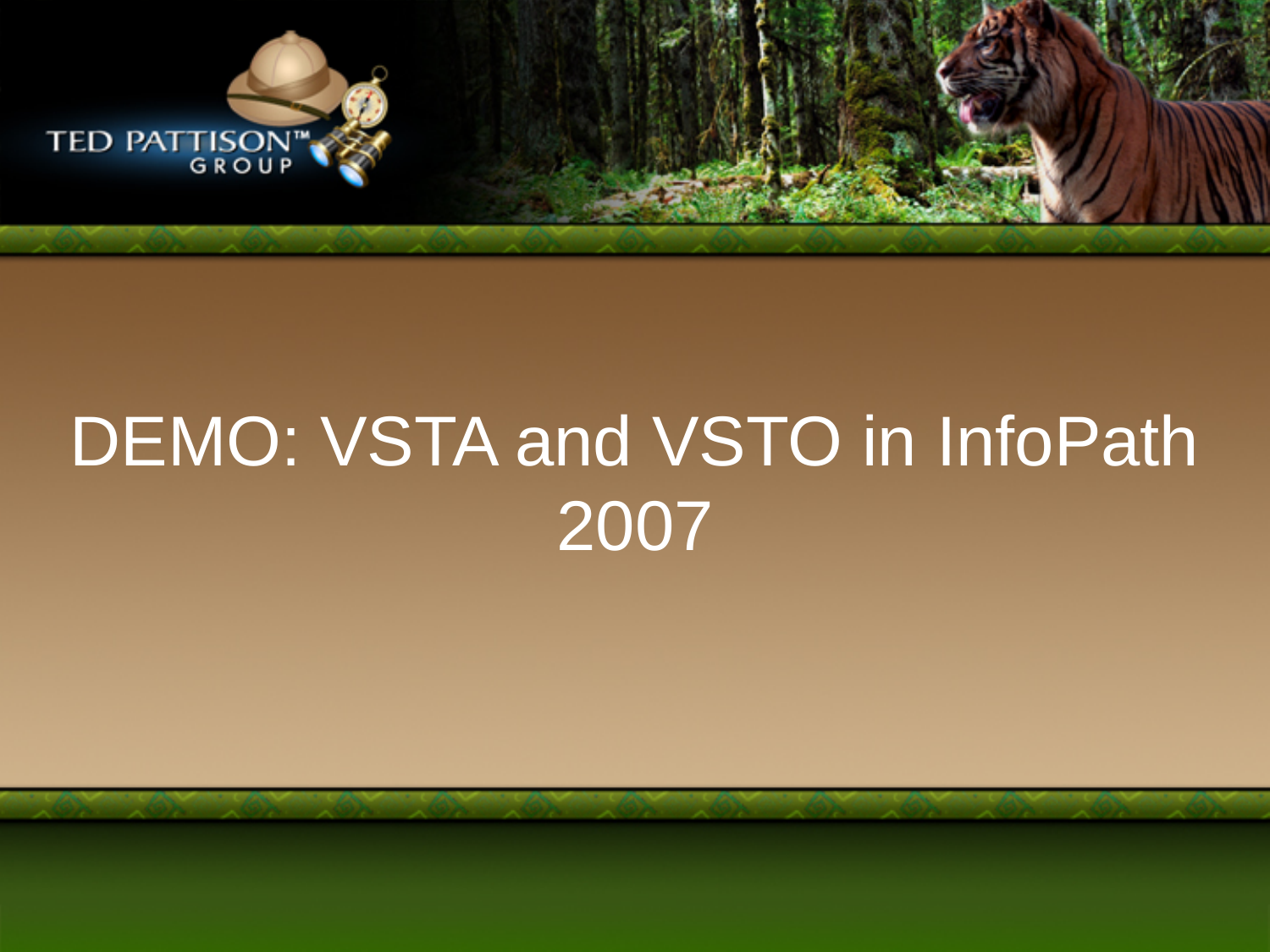

# DEMO: VSTA and VSTO in InfoPath 2007